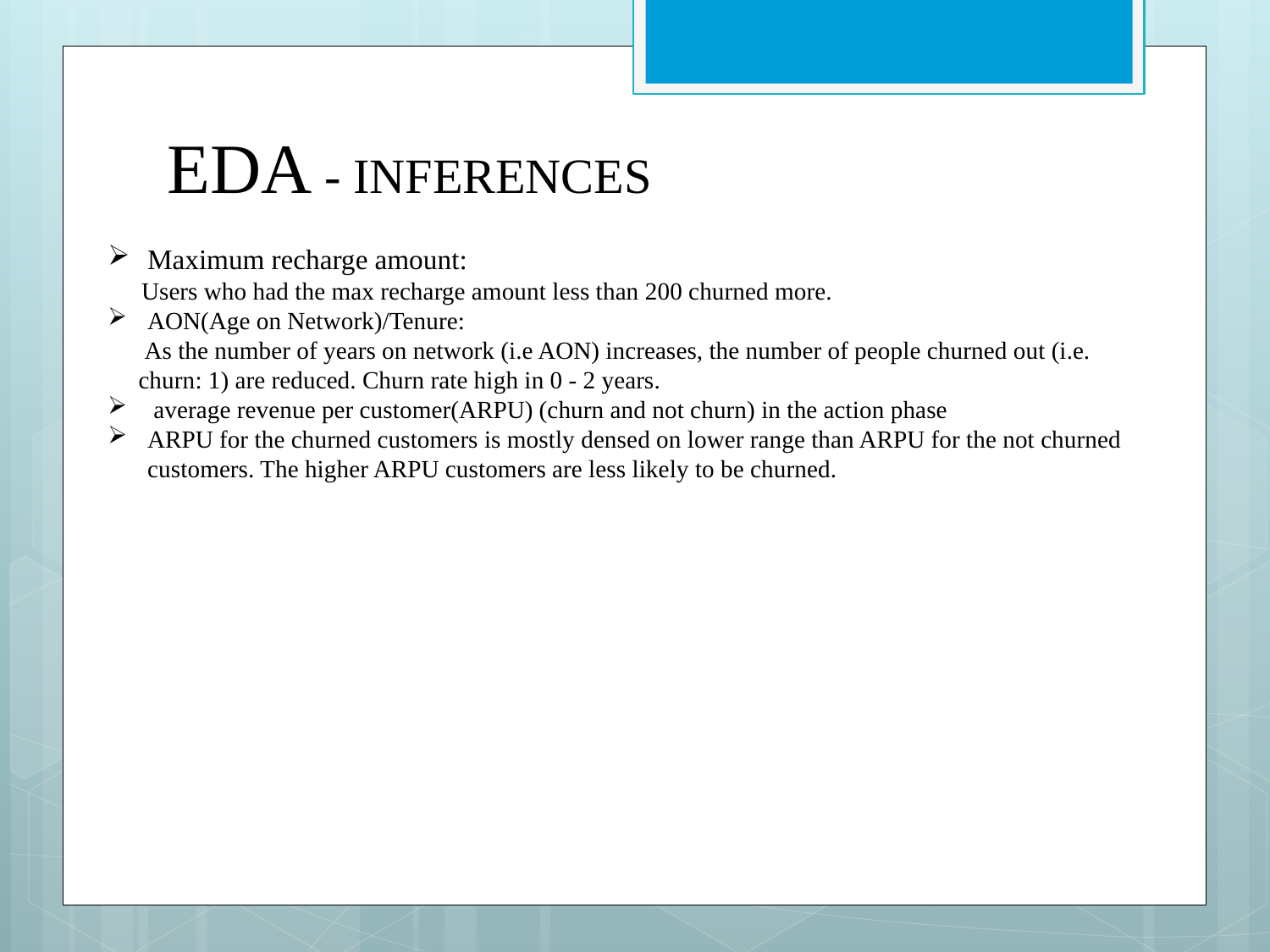

EDA - INFERENCES

Maximum recharge amount:
     Users who had the max recharge amount less than 200 churned more.
AON(Age on Network)/Tenure:
      As the number of years on network (i.e AON) increases, the number of people churned out (i.e.
     churn: 1) are reduced. Churn rate high in 0 - 2 years.
 average revenue per customer(ARPU) (churn and not churn) in the action phase
ARPU for the churned customers is mostly densed on lower range than ARPU for the not churned customers. The higher ARPU customers are less likely to be churned.